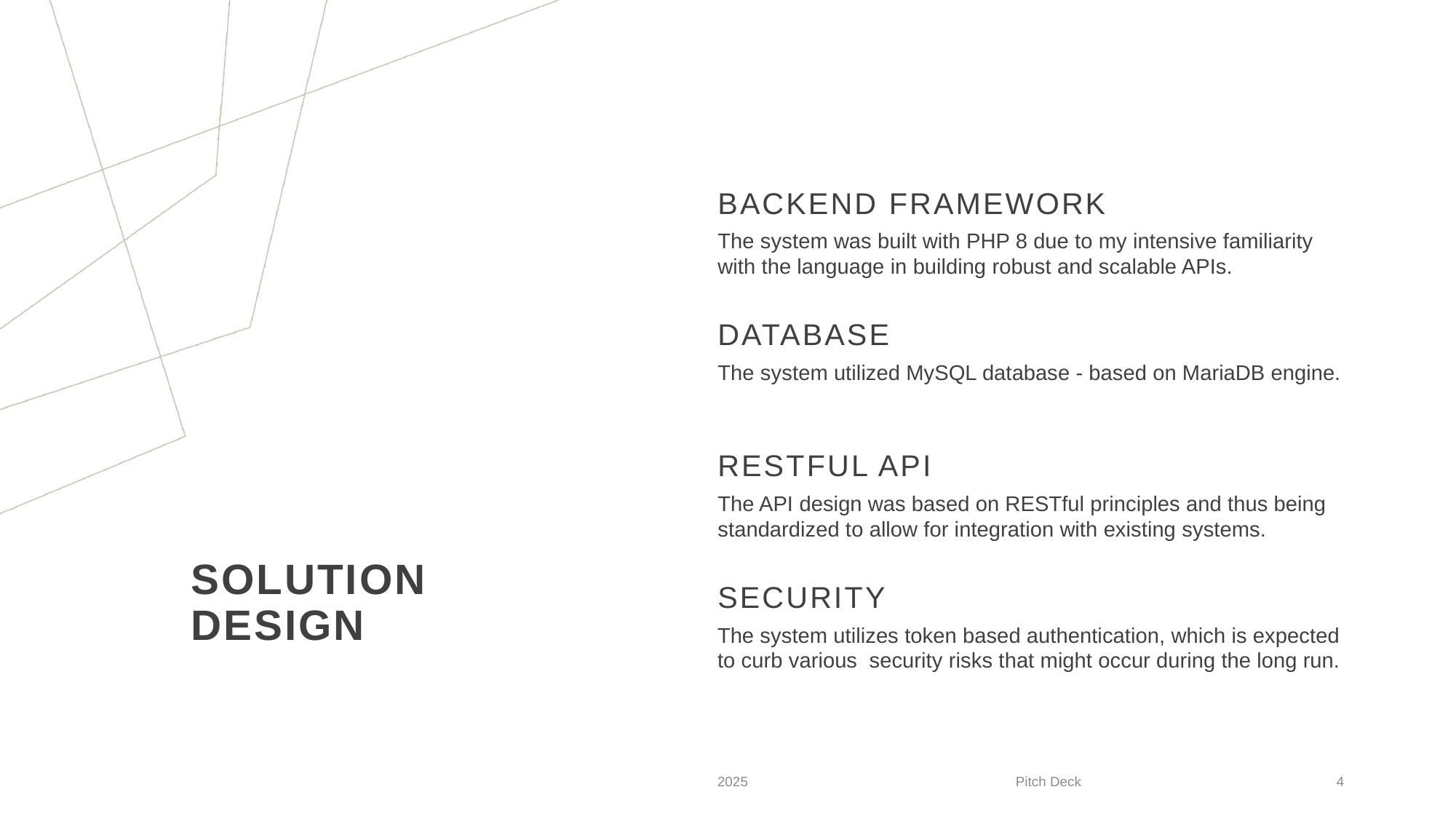

BACKEND FRAMEWORK
The system was built with PHP 8 due to my intensive familiarity with the language in building robust and scalable APIs.
DATABASE
The system utilized MySQL database - based on MariaDB engine.
RESTFUL API
The API design was based on RESTful principles and thus being standardized to allow for integration with existing systems.
# SOLUTION DESIGN
SECURITY
The system utilizes token based authentication, which is expected to curb various  security risks that might occur during the long run.
2025
Pitch Deck
4